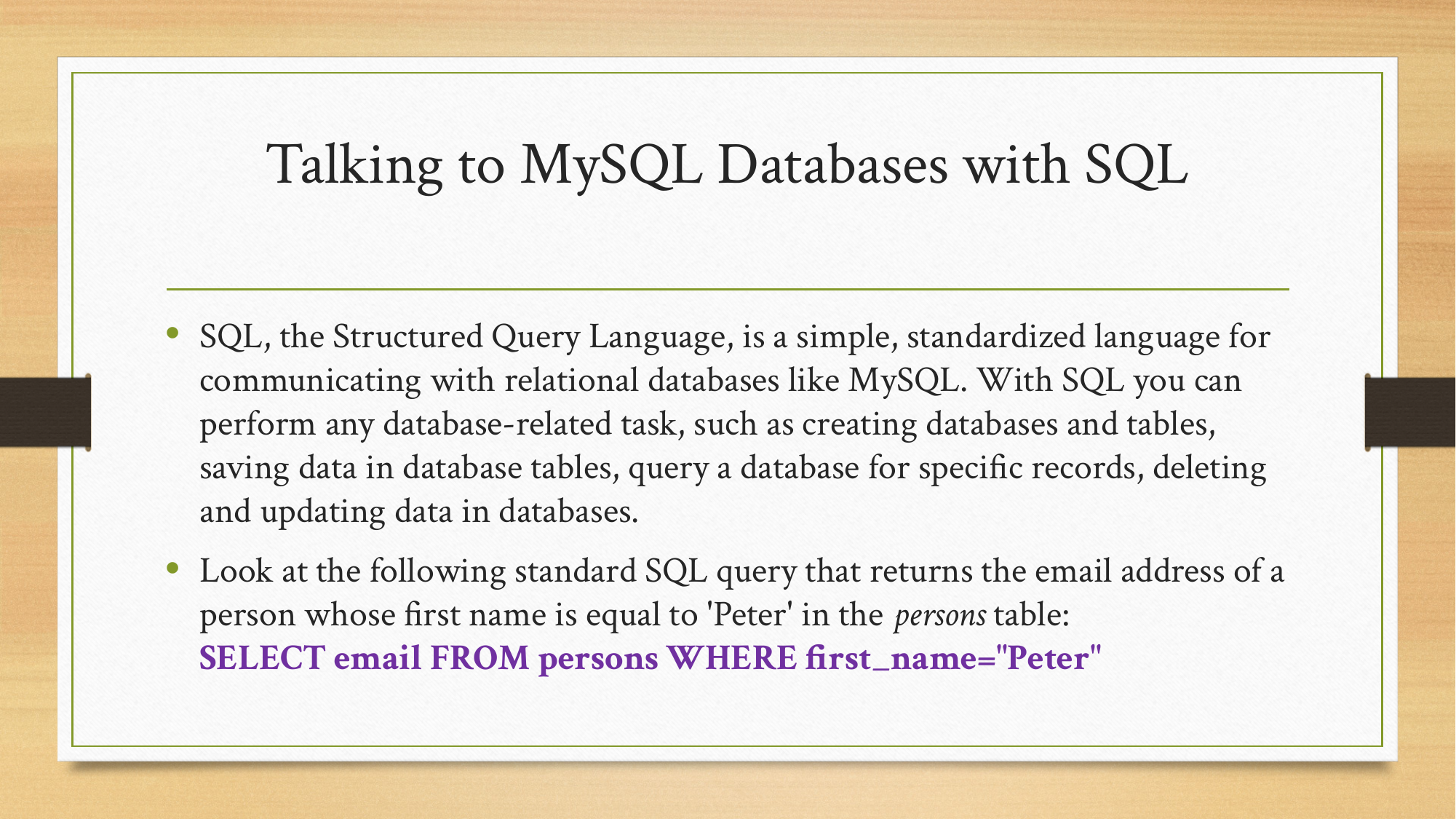

# Talking to MySQL Databases with SQL
SQL, the Structured Query Language, is a simple, standardized language for communicating with relational databases like MySQL. With SQL you can perform any database-related task, such as creating databases and tables, saving data in database tables, query a database for specific records, deleting and updating data in databases.
Look at the following standard SQL query that returns the email address of a person whose first name is equal to 'Peter' in the persons table: SELECT email FROM persons WHERE first_name="Peter"